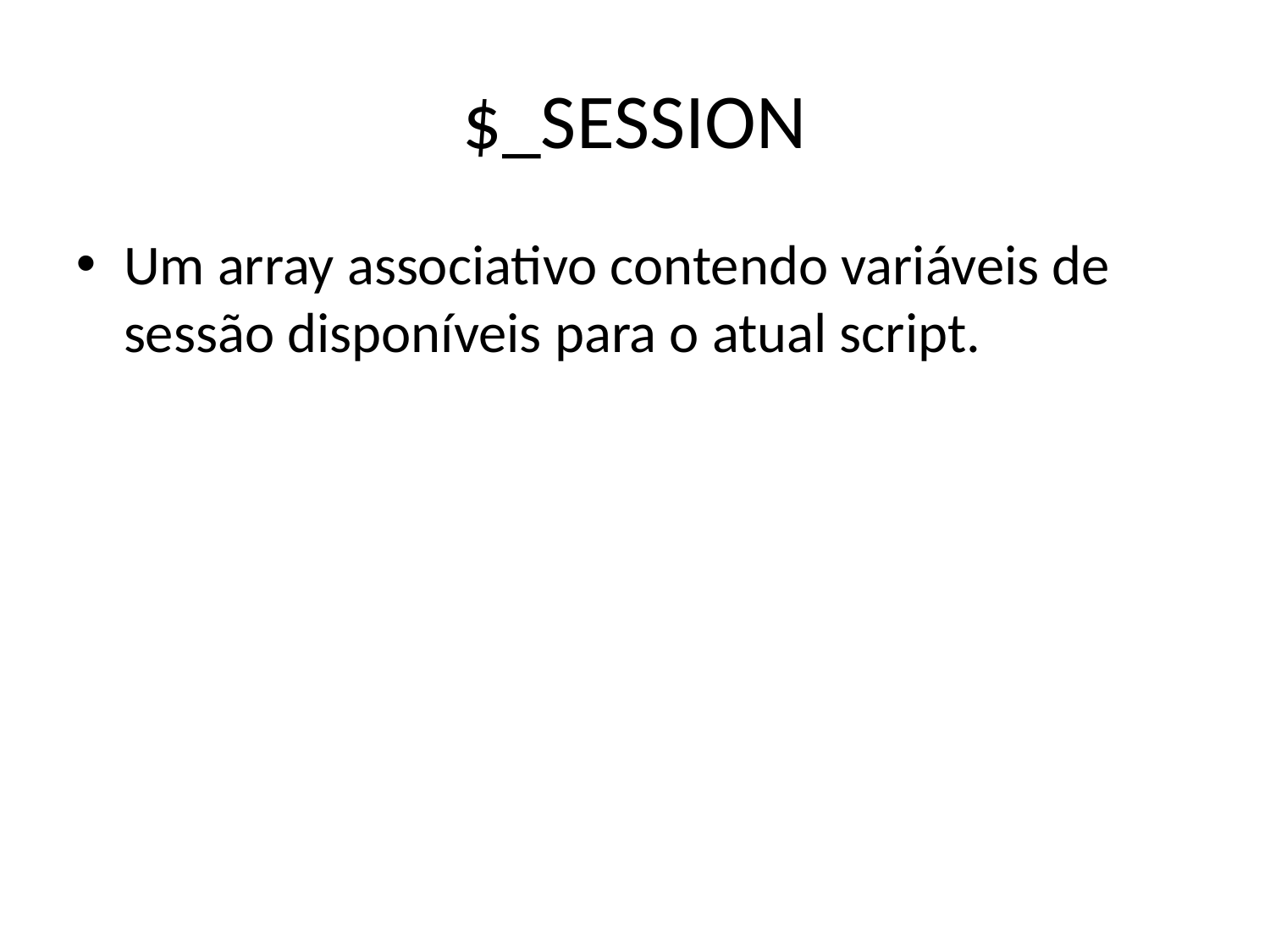

# $_SESSION
Um array associativo contendo variáveis de sessão disponíveis para o atual script.